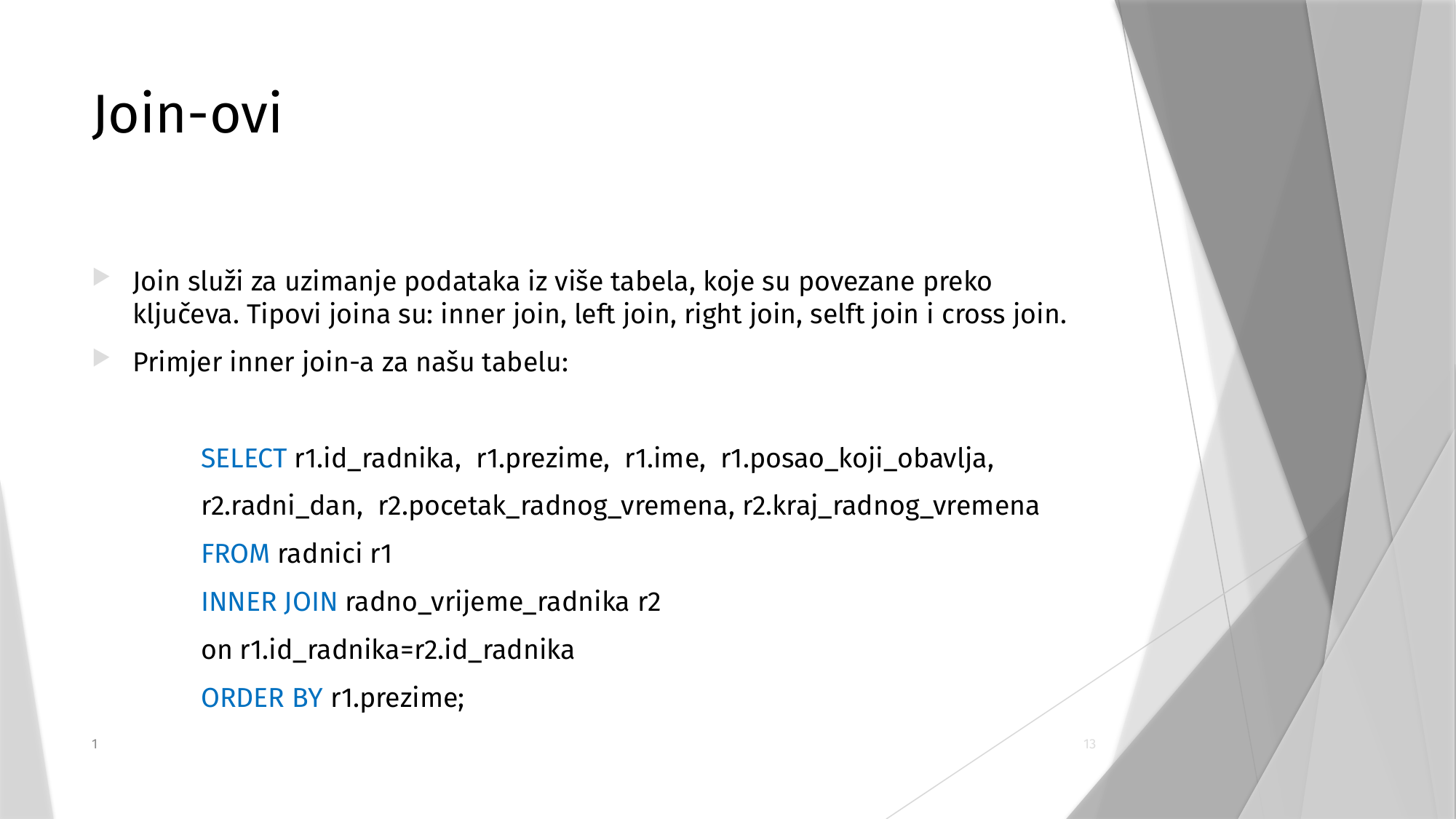

# Join-ovi
Join služi za uzimanje podataka iz više tabela, koje su povezane preko ključeva. Tipovi joina su: inner join, left join, right join, selft join i cross join.
Primjer inner join-a za našu tabelu:

	SELECT r1.id_radnika,  r1.prezime,  r1.ime,  r1.posao_koji_obavlja,
	r2.radni_dan,  r2.pocetak_radnog_vremena, r2.kraj_radnog_vremena
	FROM radnici r1
	INNER JOIN radno_vrijeme_radnika r2
	on r1.id_radnika=r2.id_radnika
	ORDER BY r1.prezime;
1
13